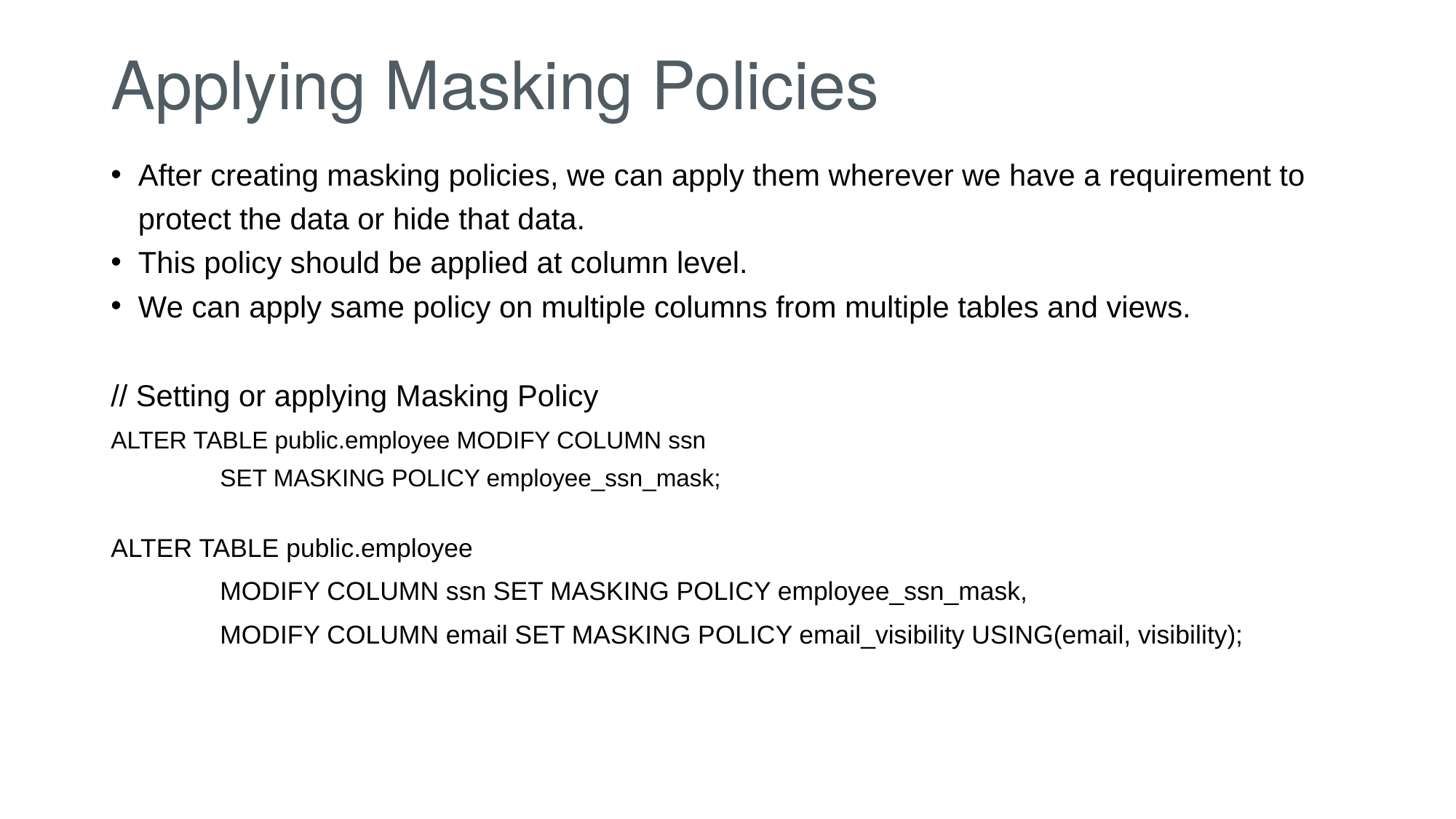

# Applying Masking Policies
After creating masking policies, we can apply them wherever we have a requirement to protect the data or hide that data.
This policy should be applied at column level.
We can apply same policy on multiple columns from multiple tables and views.

// Setting or applying Masking Policy
ALTER TABLE public.employee MODIFY COLUMN ssn
	SET MASKING POLICY employee_ssn_mask;

ALTER TABLE public.employee
	MODIFY COLUMN ssn SET MASKING POLICY employee_ssn_mask,
	MODIFY COLUMN email SET MASKING POLICY email_visibility USING(email, visibility);